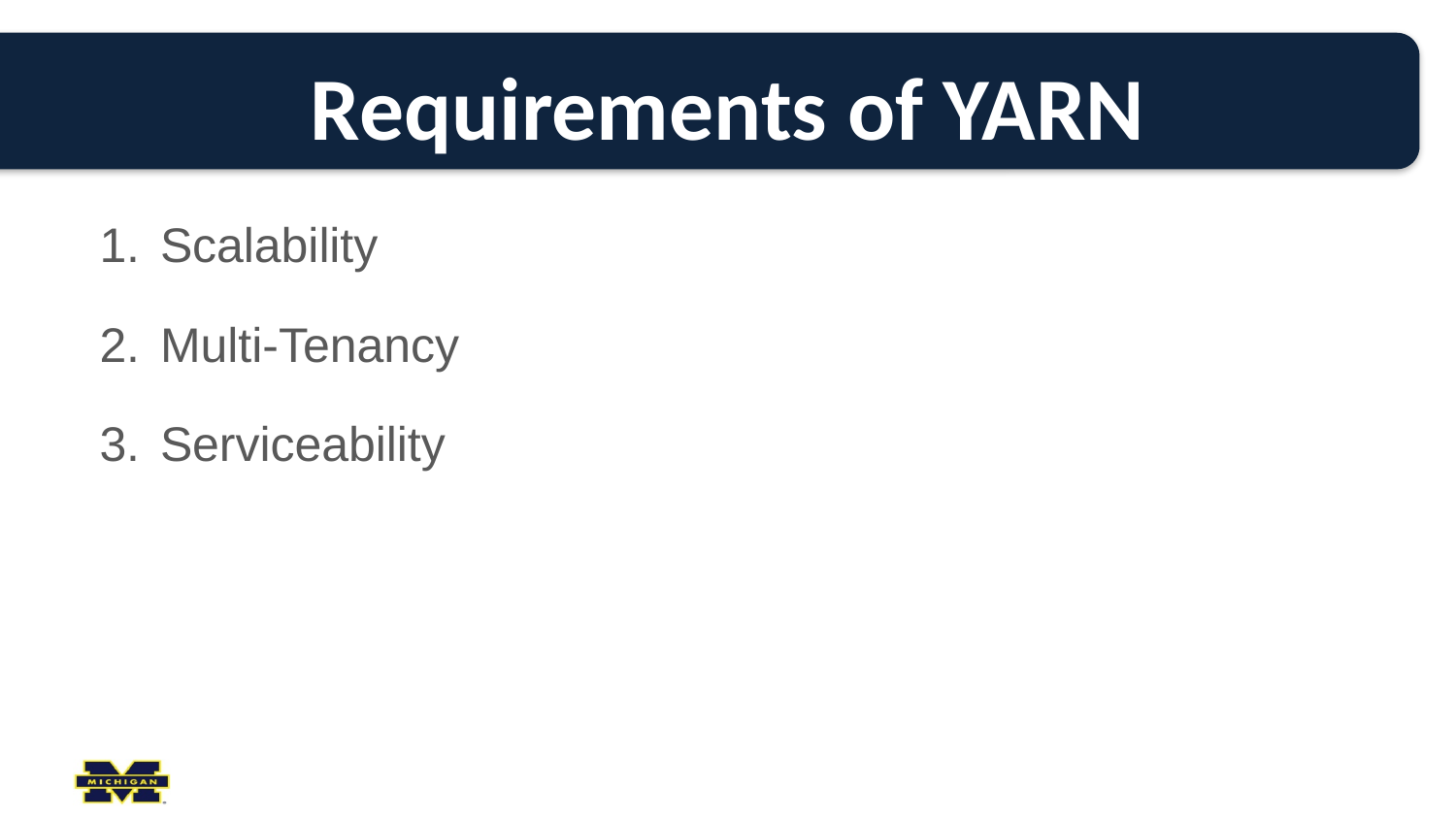

# Requirements of YARN
Scalability
Multi-Tenancy
Serviceability